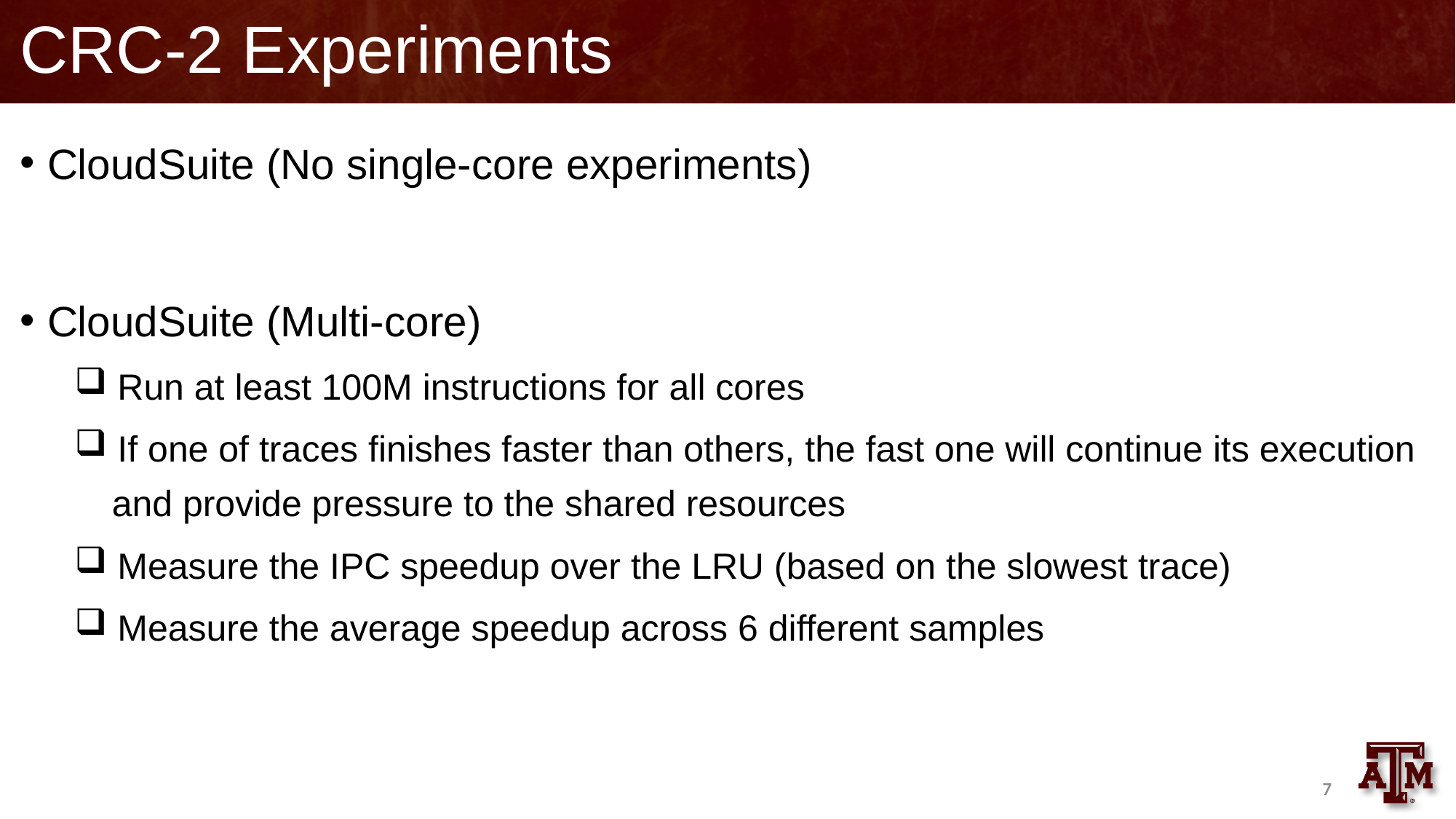

# CRC-2 Experiments
CloudSuite (No single-core experiments)

CloudSuite (Multi-core)
 Run at least 100M instructions for all cores
 If one of traces finishes faster than others, the fast one will continue its execution
 and provide pressure to the shared resources
 Measure the IPC speedup over the LRU (based on the slowest trace)
 Measure the average speedup across 6 different samples
7